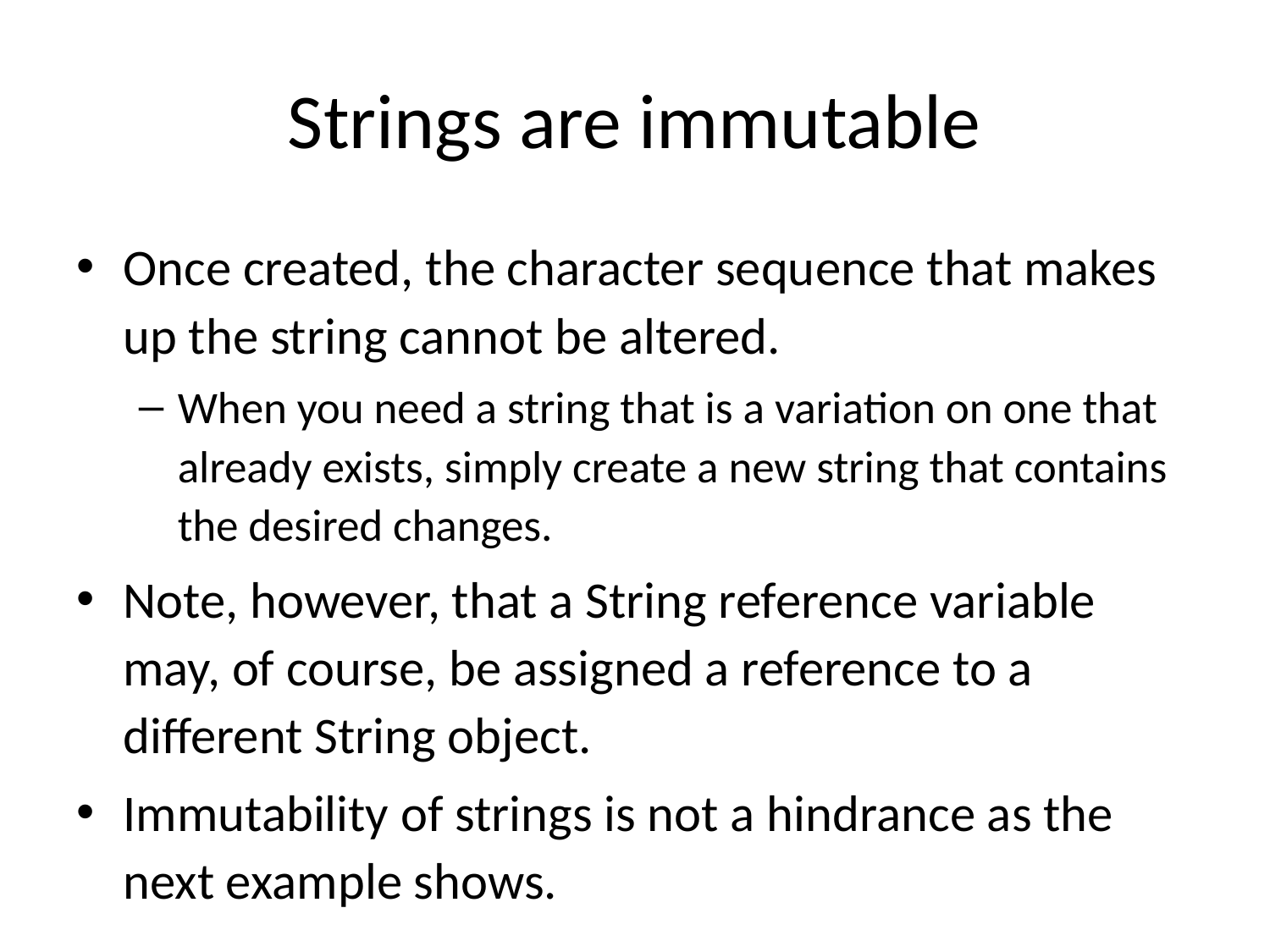

# Strings are immutable
Once created, the character sequence that makes up the string cannot be altered.
When you need a string that is a variation on one that already exists, simply create a new string that contains the desired changes.
Note, however, that a String reference variable may, of course, be assigned a reference to a different String object.
Immutability of strings is not a hindrance as the next example shows.